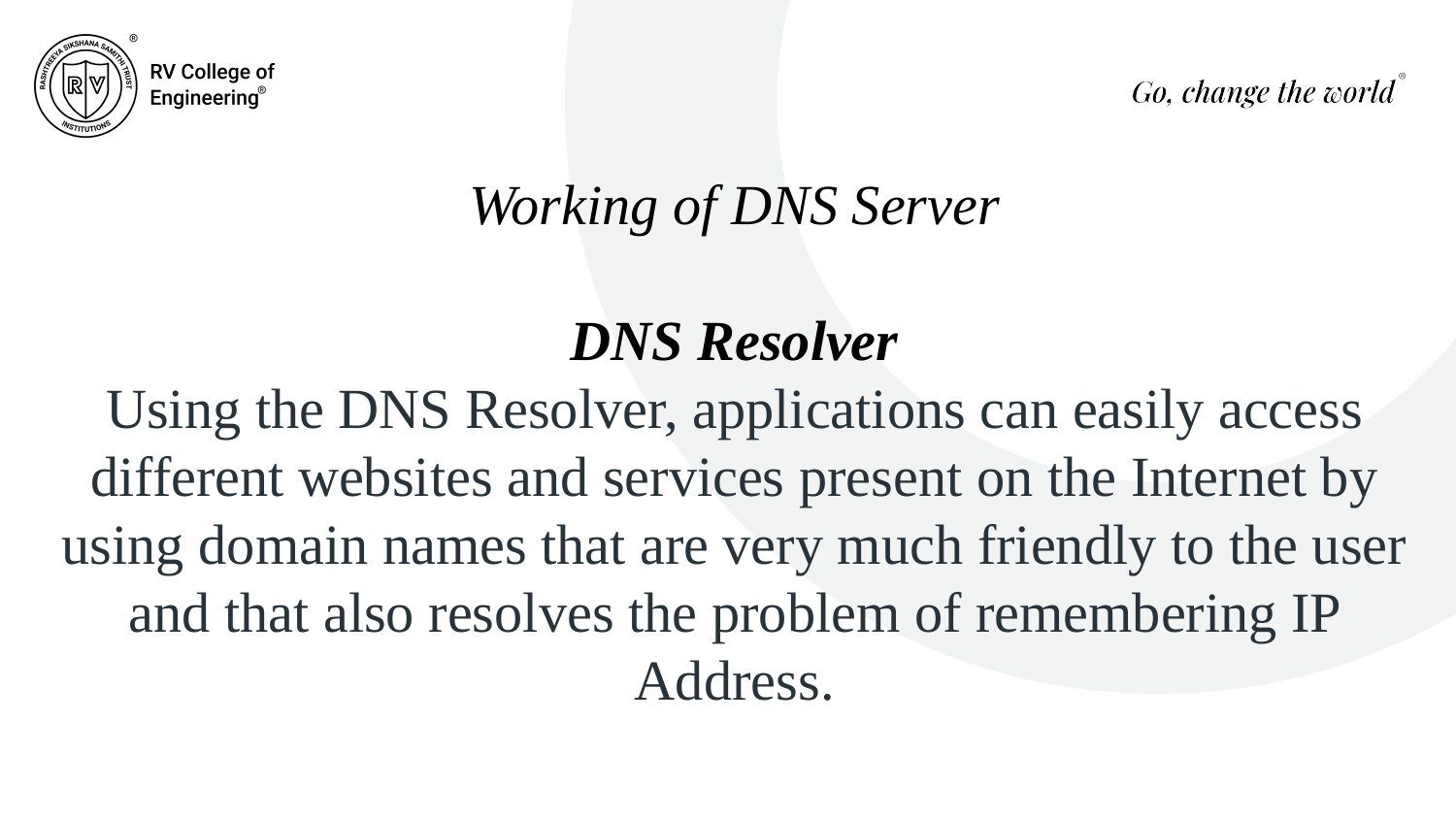

Working of DNS Server

DNS Resolver
Using the DNS Resolver, applications can easily access different websites and services present on the Internet by using domain names that are very much friendly to the user and that also resolves the problem of remembering IP Address.